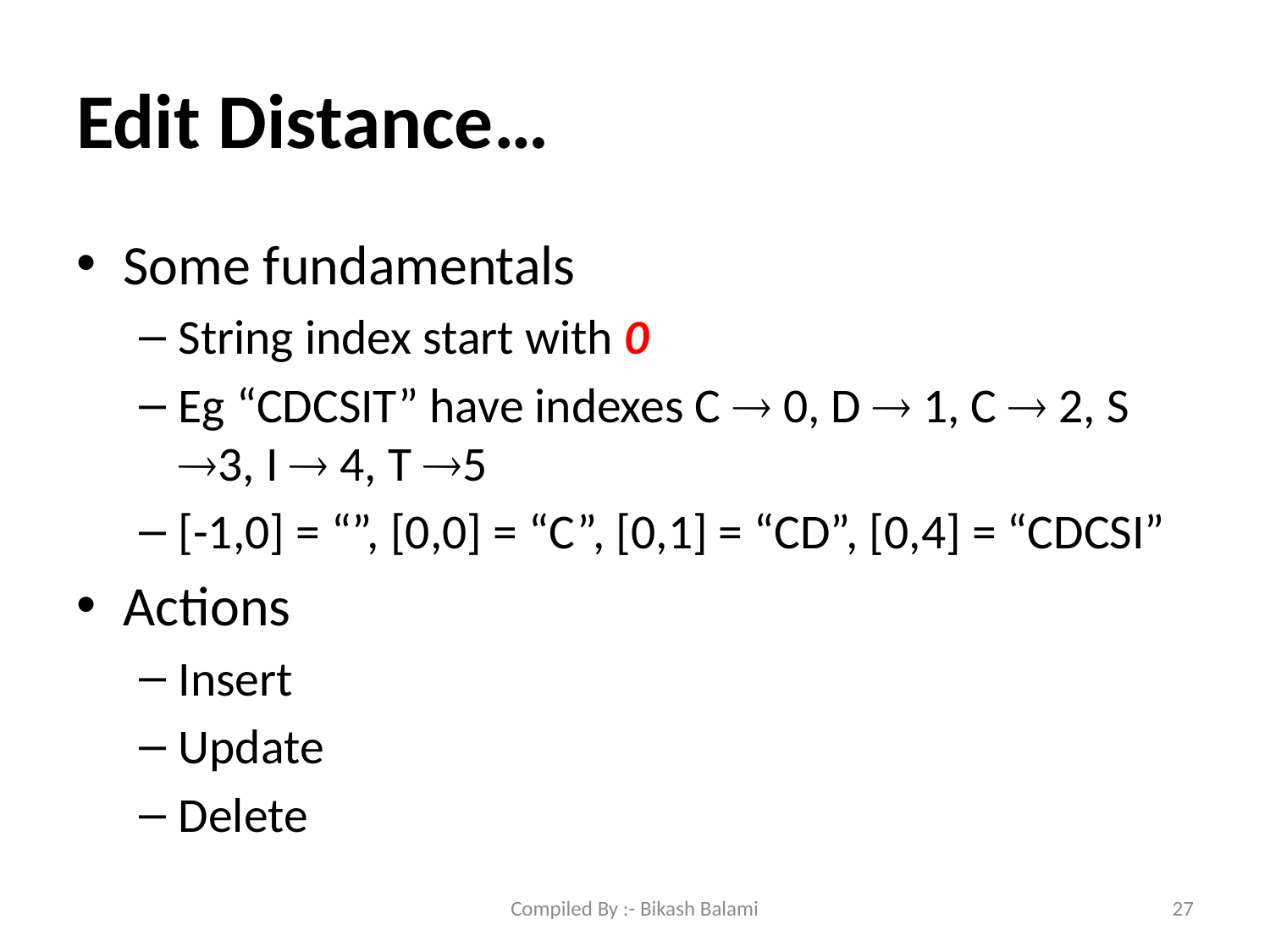

# Edit Distance…
Some fundamentals
String index start with 0
Eg “CDCSIT” have indexes C → 0, D → 1, C → 2, S →3, I → 4, T →5
[-1,0] = “”, [0,0] = “C”, [0,1] = “CD”, [0,4] = “CDCSI”
Actions
Insert
Update
Delete
Compiled By :- Bikash Balami
27